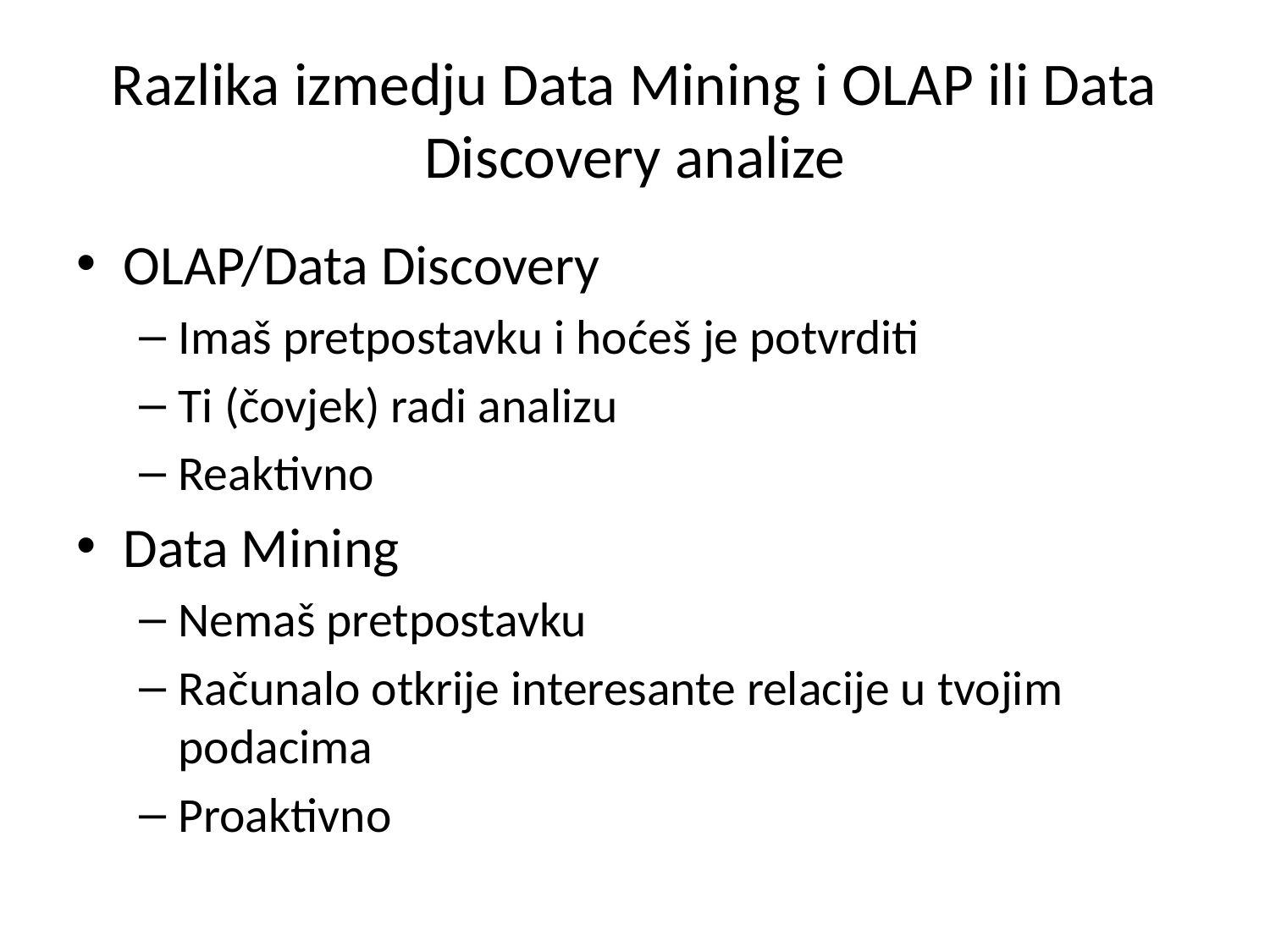

# Razlika izmedju Data Mining i OLAP ili Data Discovery analize
OLAP/Data Discovery
Imaš pretpostavku i hoćeš je potvrditi
Ti (čovjek) radi analizu
Reaktivno
Data Mining
Nemaš pretpostavku
Računalo otkrije interesante relacije u tvojim podacima
Proaktivno